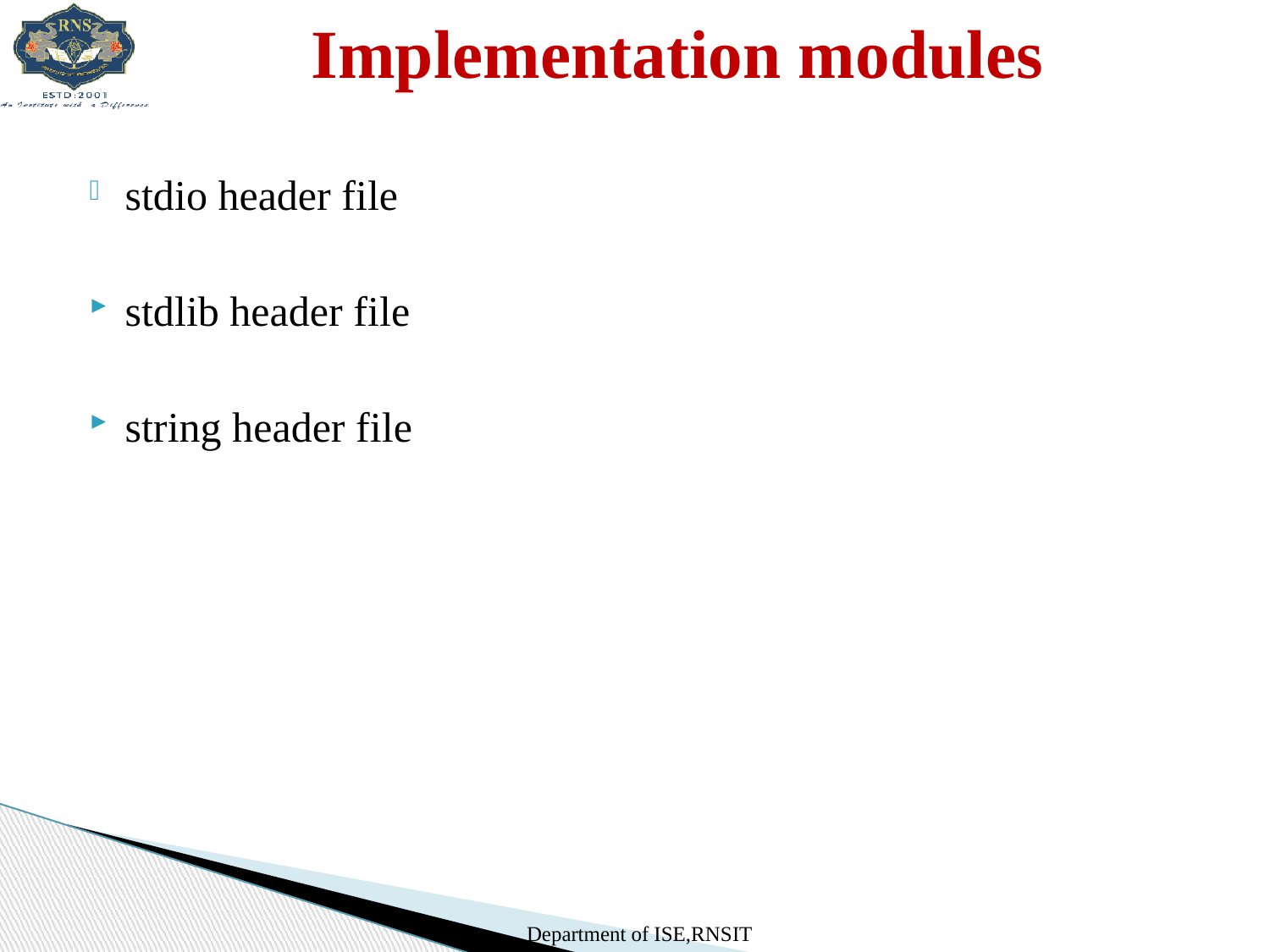

# Implementation modules
stdio header file

stdlib header file

string header file

Department of ISE,RNSIT
8